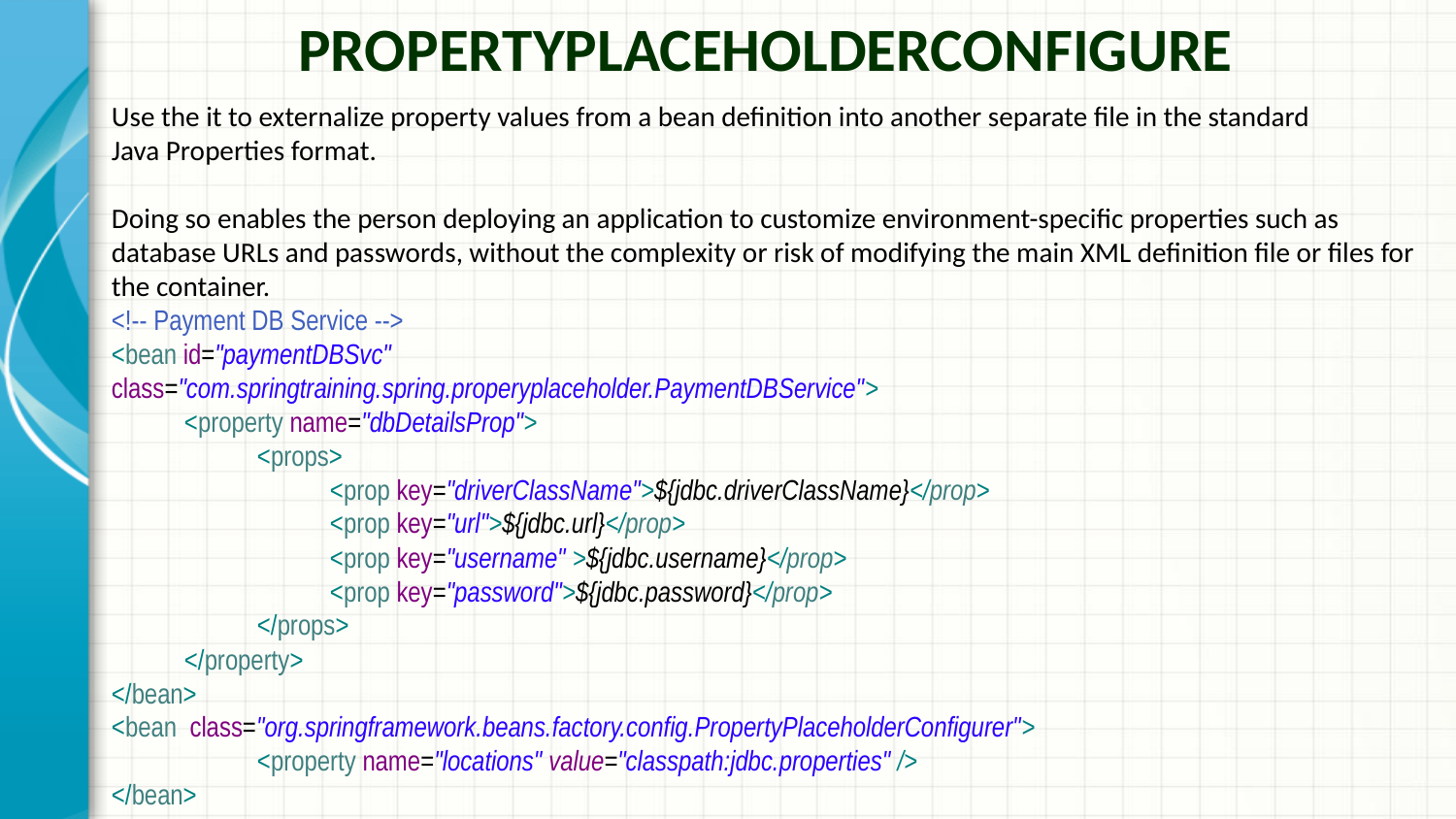

PropertyPlaceholderConfigure
Use the it to externalize property values from a bean definition into another separate file in the standard Java Properties format.

Doing so enables the person deploying an application to customize environment-specific properties such as database URLs and passwords, without the complexity or risk of modifying the main XML definition file or files for the container.
<!-- Payment DB Service -->
<bean id="paymentDBSvc"
class="com.springtraining.spring.properyplaceholder.PaymentDBService">
<property name="dbDetailsProp">
<props>
<prop key="driverClassName">${jdbc.driverClassName}</prop>
<prop key="url">${jdbc.url}</prop>
<prop key="username" >${jdbc.username}</prop>
<prop key="password">${jdbc.password}</prop>
</props>
</property>
</bean>
<bean  class="org.springframework.beans.factory.config.PropertyPlaceholderConfigurer">
	<property name="locations" value="classpath:jdbc.properties" />
</bean>